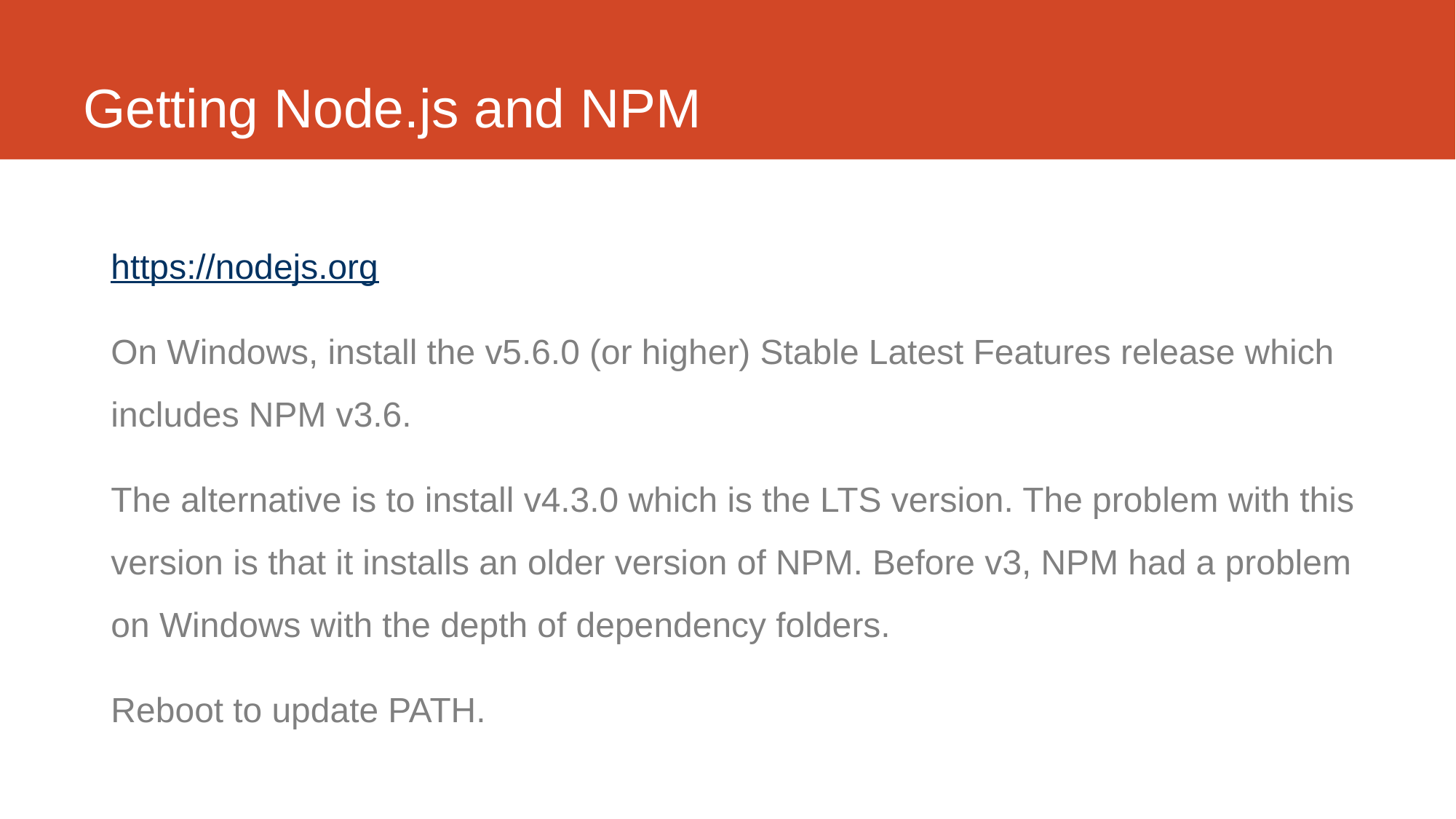

# Getting Node.js and NPM
https://nodejs.org
On Windows, install the v5.6.0 (or higher) Stable Latest Features release which includes NPM v3.6.
The alternative is to install v4.3.0 which is the LTS version. The problem with this version is that it installs an older version of NPM. Before v3, NPM had a problem on Windows with the depth of dependency folders.
Reboot to update PATH.